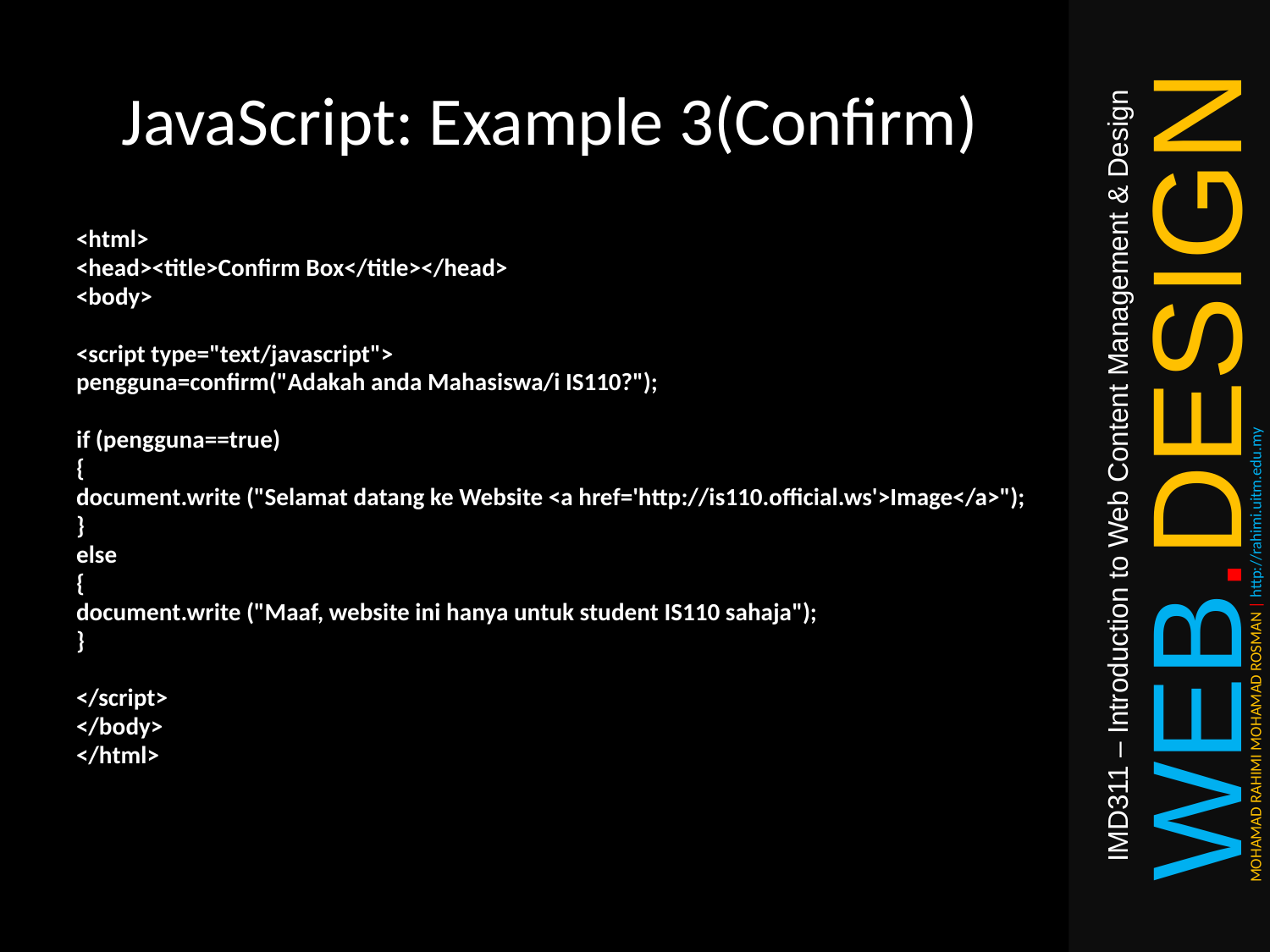

# JavaScript: Example 3(Confirm)
<html>
<head><title>Confirm Box</title></head>
<body>

<script type="text/javascript">
pengguna=confirm("Adakah anda Mahasiswa/i IS110?");

if (pengguna==true)
{
document.write ("Selamat datang ke Website <a href='http://is110.official.ws'>Image</a>");
}
else
{
document.write ("Maaf, website ini hanya untuk student IS110 sahaja");
}

</script>
</body>
</html>